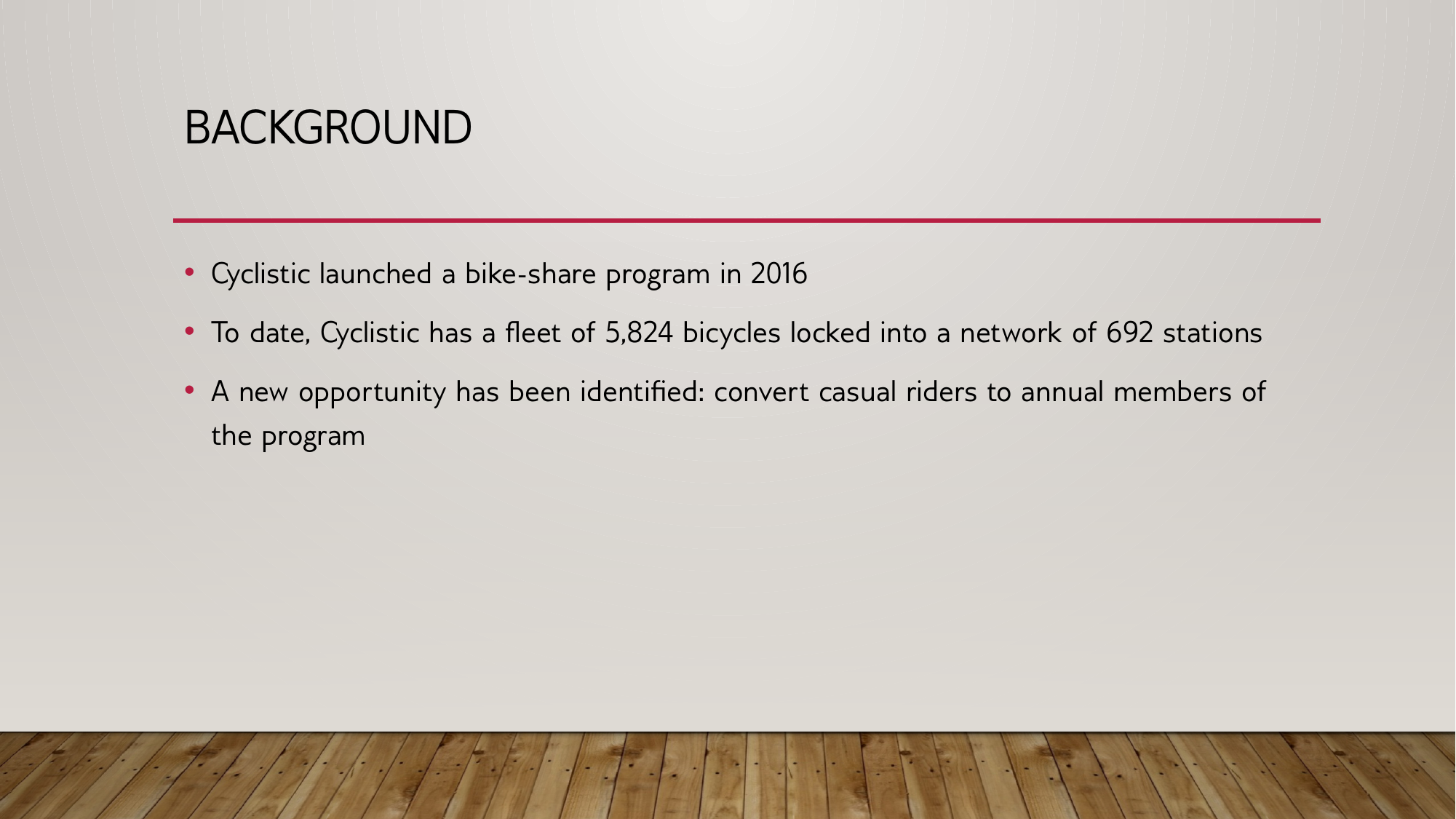

# Background
Cyclistic launched a bike-share program in 2016
To date, Cyclistic has a fleet of 5,824 bicycles locked into a network of 692 stations
A new opportunity has been identified: convert casual riders to annual members of the program